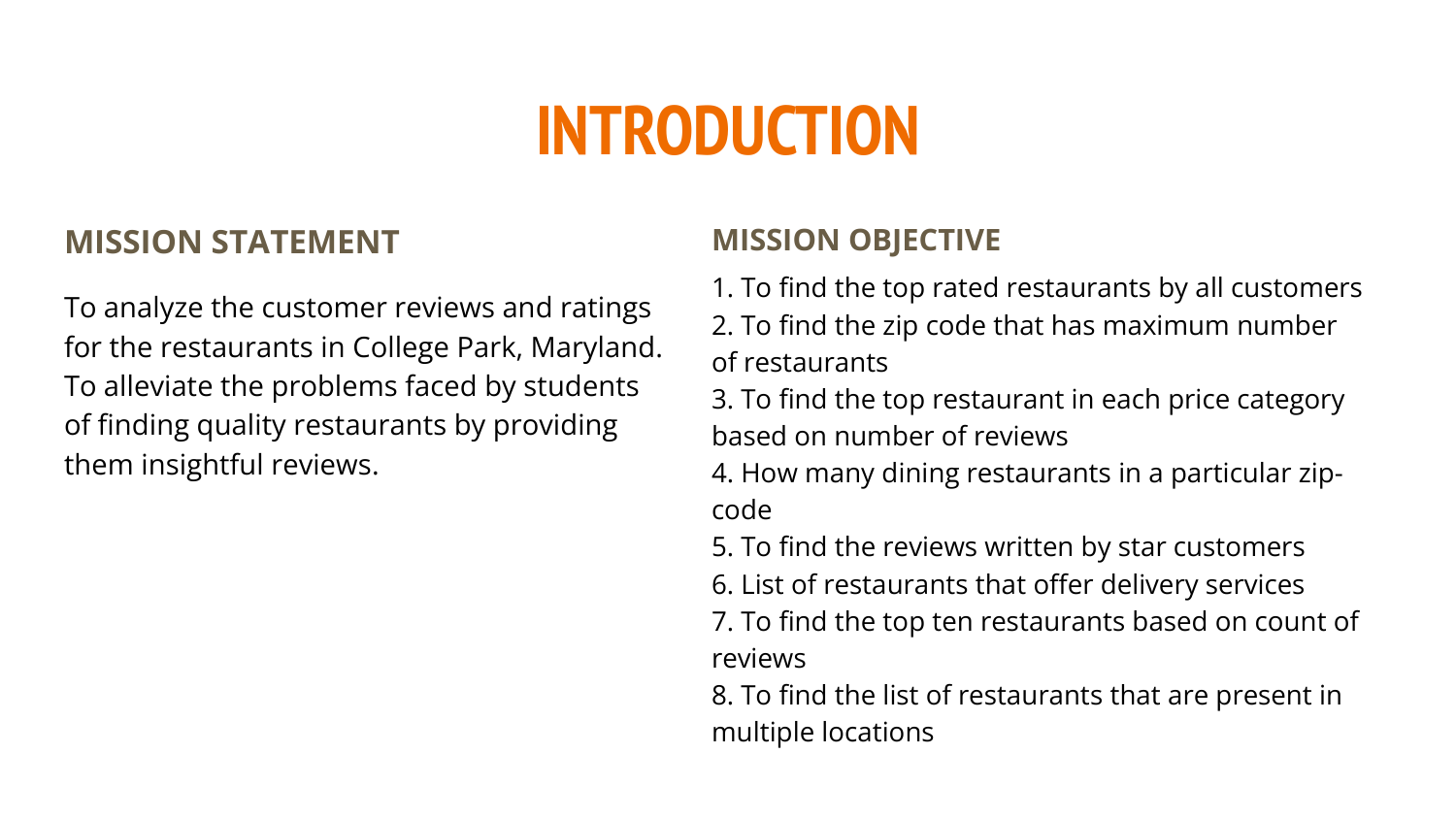

# INTRODUCTION
MISSION STATEMENT
To analyze the customer reviews and ratings for the restaurants in College Park, Maryland.
To alleviate the problems faced by students of finding quality restaurants by providing them insightful reviews.
MISSION OBJECTIVE
1. To find the top rated restaurants by all customers
2. To find the zip code that has maximum number of restaurants
3. To find the top restaurant in each price category based on number of reviews
4. How many dining restaurants in a particular zip-code
5. To find the reviews written by star customers
6. List of restaurants that offer delivery services
7. To find the top ten restaurants based on count of reviews
8. To find the list of restaurants that are present in multiple locations